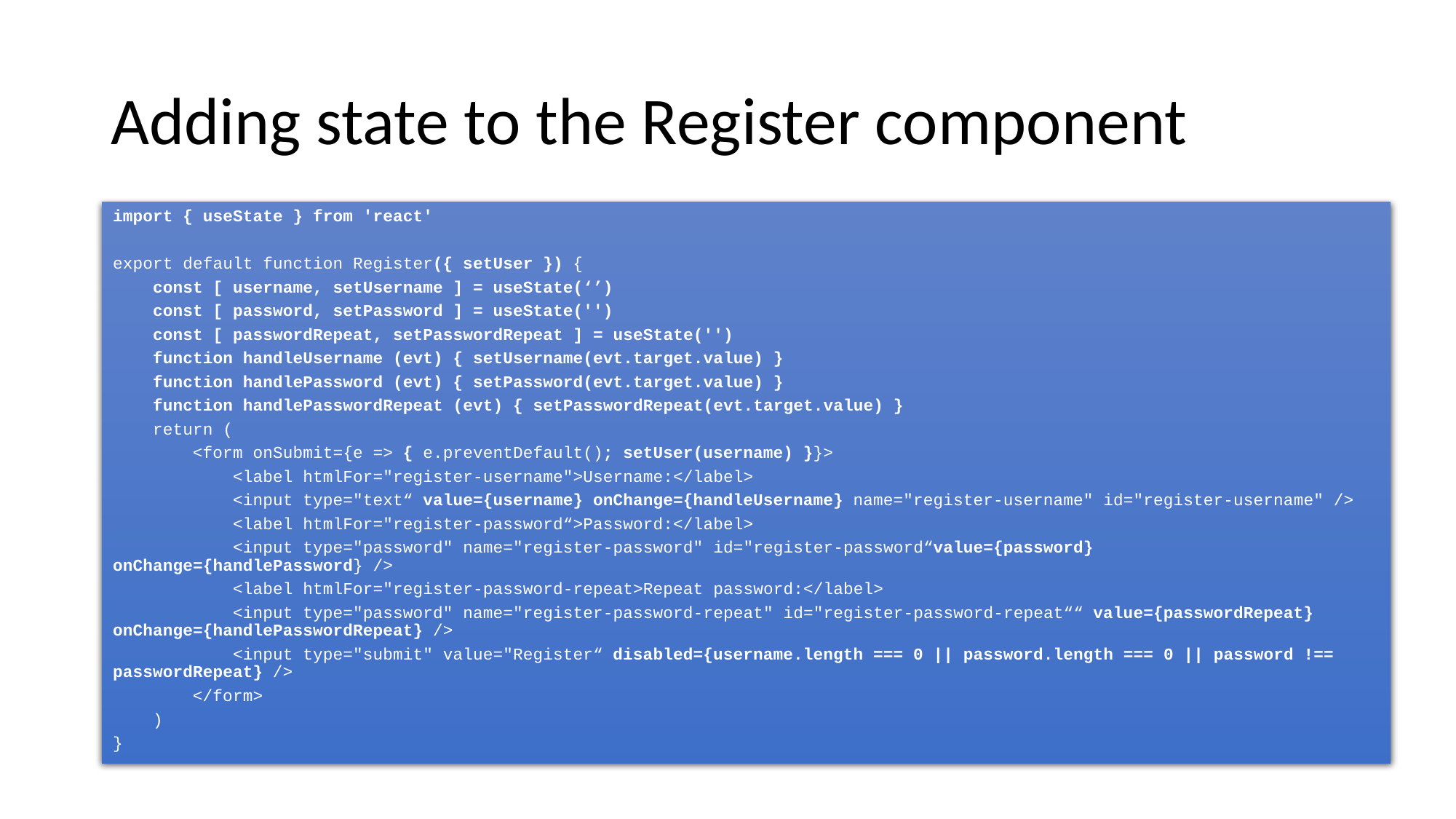

# Adding state to the Register component
import { useState } from 'react'

export default function Register({ setUser }) {
    const [ username, setUsername ] = useState(‘’)
    const [ password, setPassword ] = useState('')
    const [ passwordRepeat, setPasswordRepeat ] = useState('')
    function handleUsername (evt) { setUsername(evt.target.value) }
    function handlePassword (evt) { setPassword(evt.target.value) }
    function handlePasswordRepeat (evt) { setPasswordRepeat(evt.target.value) }
    return (
        <form onSubmit={e => { e.preventDefault(); setUser(username) }}>
            <label htmlFor="register-username">Username:</label>
            <input type="text“ value={username} onChange={handleUsername} name="register-username" id="register-username" />
            <label htmlFor="register-password“>Password:</label>
            <input type="password" name="register-password" id="register-password“value={password} onChange={handlePassword} />
            <label htmlFor="register-password-repeat>Repeat password:</label>
            <input type="password" name="register-password-repeat" id="register-password-repeat““ value={passwordRepeat} onChange={handlePasswordRepeat} />
            <input type="submit" value="Register“ disabled={username.length === 0 || password.length === 0 || password !== passwordRepeat} />
        </form>
    )
}